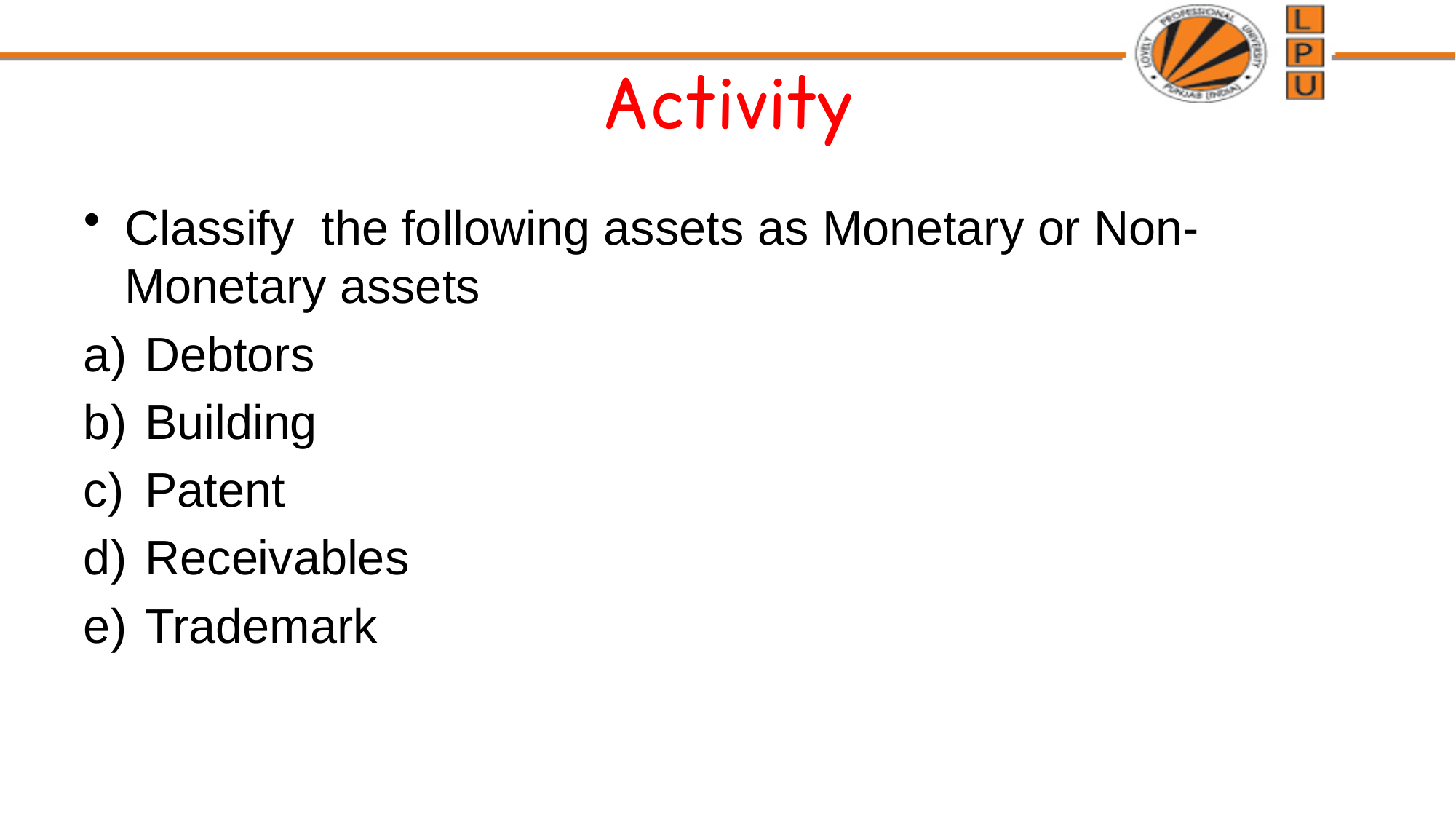

# Activity
Classify  the following assets as Monetary or Non-Monetary assets
Debtors
Building
Patent
Receivables
Trademark